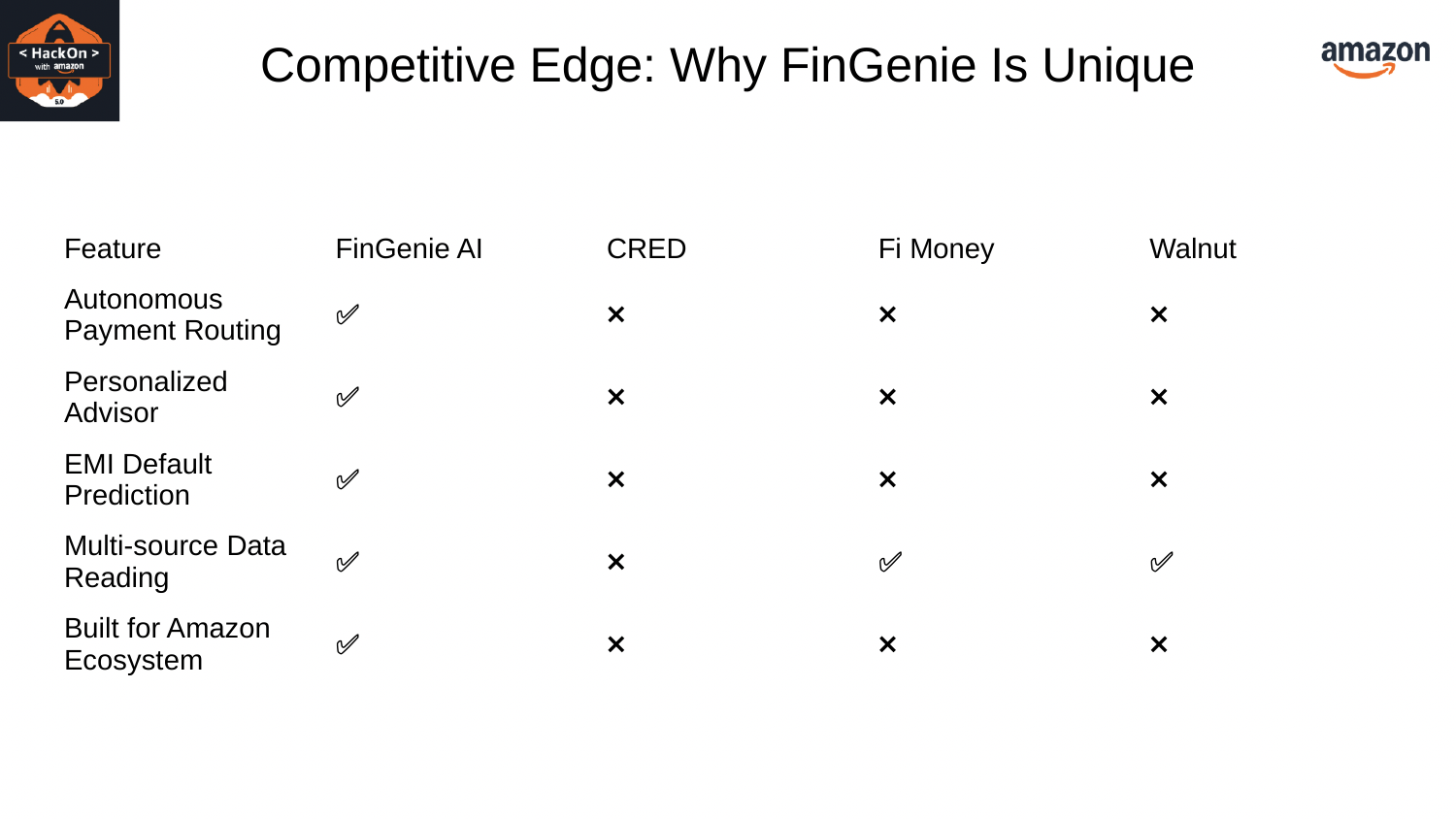

Competitive Edge: Why FinGenie Is Unique
| Feature | FinGenie AI | CRED | Fi Money | Walnut |
| --- | --- | --- | --- | --- |
| Autonomous Payment Routing | ✅ | ❌ | ❌ | ❌ |
| Personalized Advisor | ✅ | ❌ | ❌ | ❌ |
| EMI Default Prediction | ✅ | ❌ | ❌ | ❌ |
| Multi-source Data Reading | ✅ | ❌ | ✅ | ✅ |
| Built for Amazon Ecosystem | ✅ | ❌ | ❌ | ❌ |